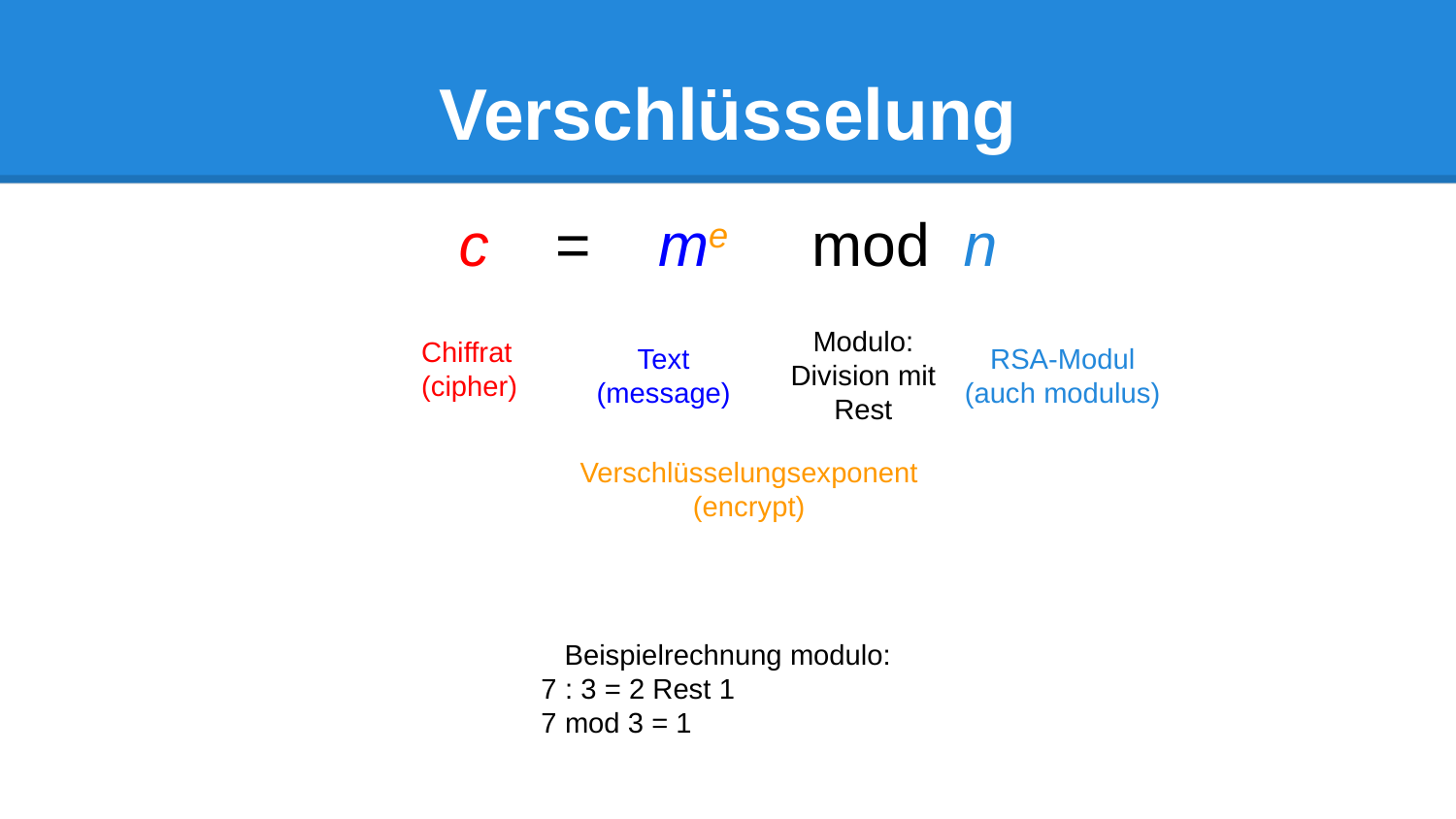

# Verschlüsselung
c    =    me     mod  n
Modulo: Division mit Rest
Chiffrat (cipher)
Text
(message)
RSA-Modul
(auch modulus)
Verschlüsselungsexponent
(encrypt)
Beispielrechnung modulo:
7 : 3 = 2 Rest 1
7 mod 3 = 1